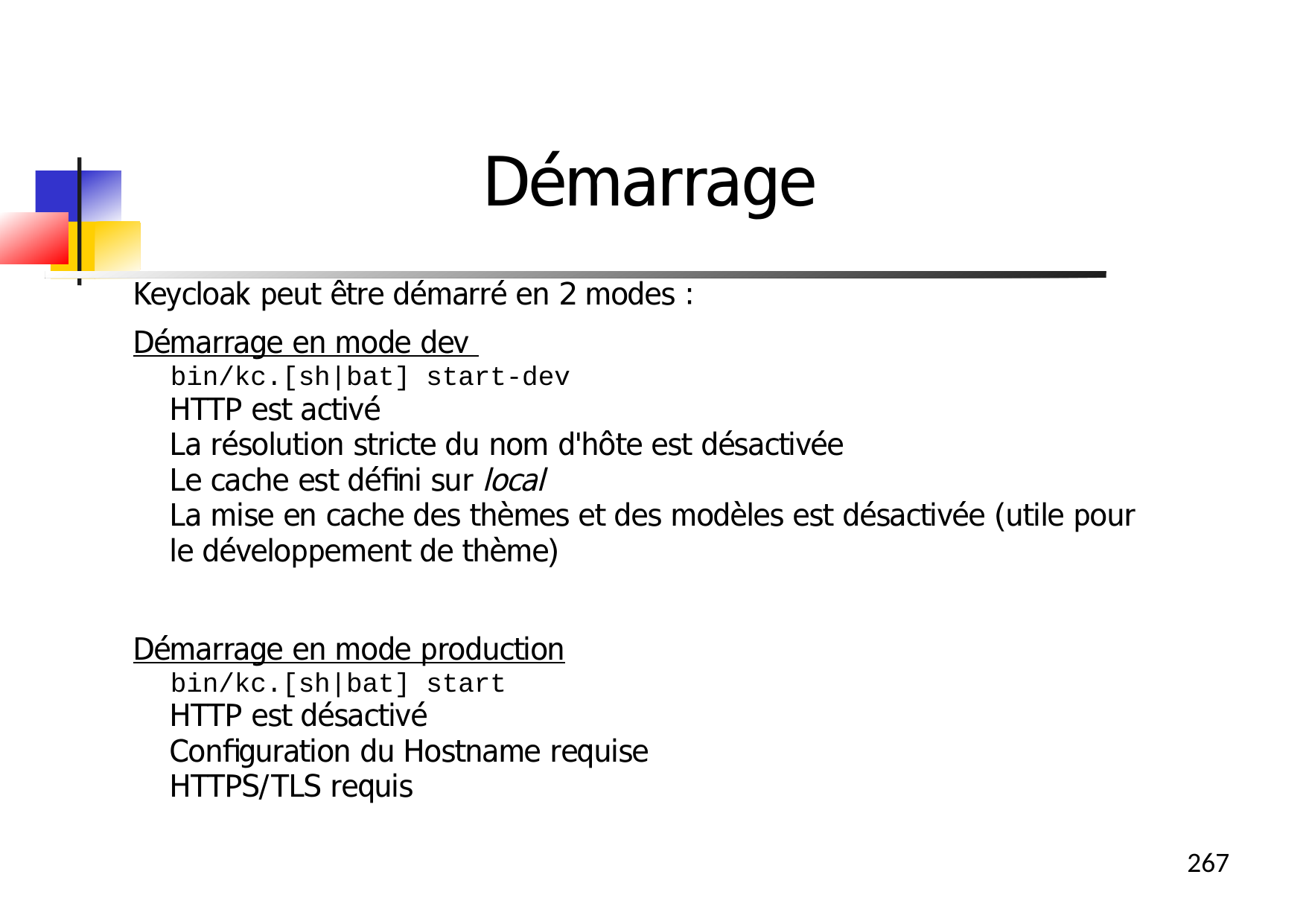

Démarrage
Keycloak peut être démarré en 2 modes :
Démarrage en mode dev
bin/kc.[sh|bat] start-dev
HTTP est activé
La résolution stricte du nom d'hôte est désactivée
Le cache est défini sur local
La mise en cache des thèmes et des modèles est désactivée (utile pour le développement de thème)

Démarrage en mode production
bin/kc.[sh|bat] start
HTTP est désactivé
Configuration du Hostname requise
HTTPS/TLS requis